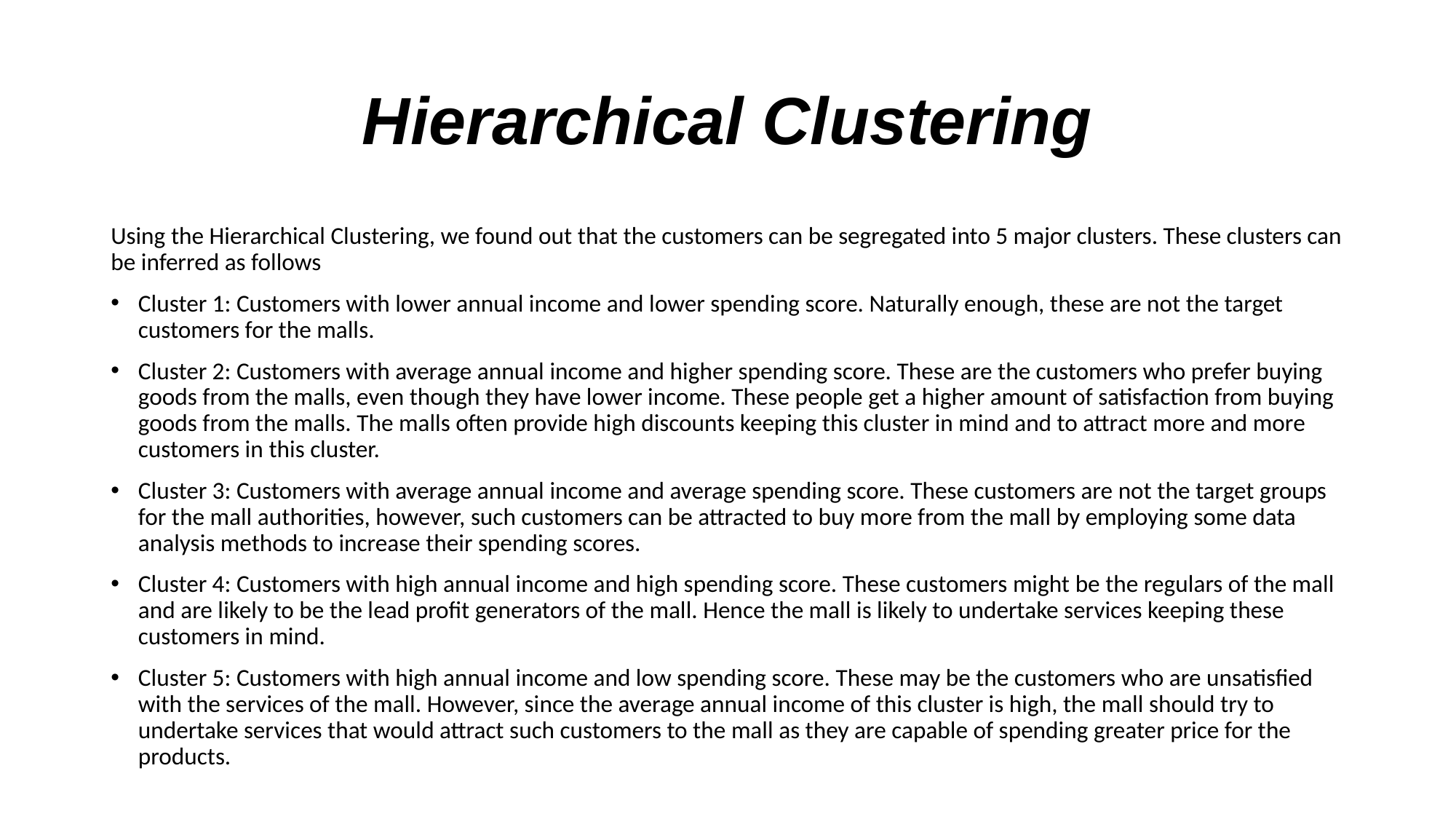

# Hierarchical Clustering
Using the Hierarchical Clustering, we found out that the customers can be segregated into 5 major clusters. These clusters can be inferred as follows
Cluster 1: Customers with lower annual income and lower spending score. Naturally enough, these are not the target customers for the malls.
Cluster 2: Customers with average annual income and higher spending score. These are the customers who prefer buying goods from the malls, even though they have lower income. These people get a higher amount of satisfaction from buying goods from the malls. The malls often provide high discounts keeping this cluster in mind and to attract more and more customers in this cluster.
Cluster 3: Customers with average annual income and average spending score. These customers are not the target groups for the mall authorities, however, such customers can be attracted to buy more from the mall by employing some data analysis methods to increase their spending scores.
Cluster 4: Customers with high annual income and high spending score. These customers might be the regulars of the mall and are likely to be the lead profit generators of the mall. Hence the mall is likely to undertake services keeping these customers in mind.
Cluster 5: Customers with high annual income and low spending score. These may be the customers who are unsatisfied with the services of the mall. However, since the average annual income of this cluster is high, the mall should try to undertake services that would attract such customers to the mall as they are capable of spending greater price for the products.